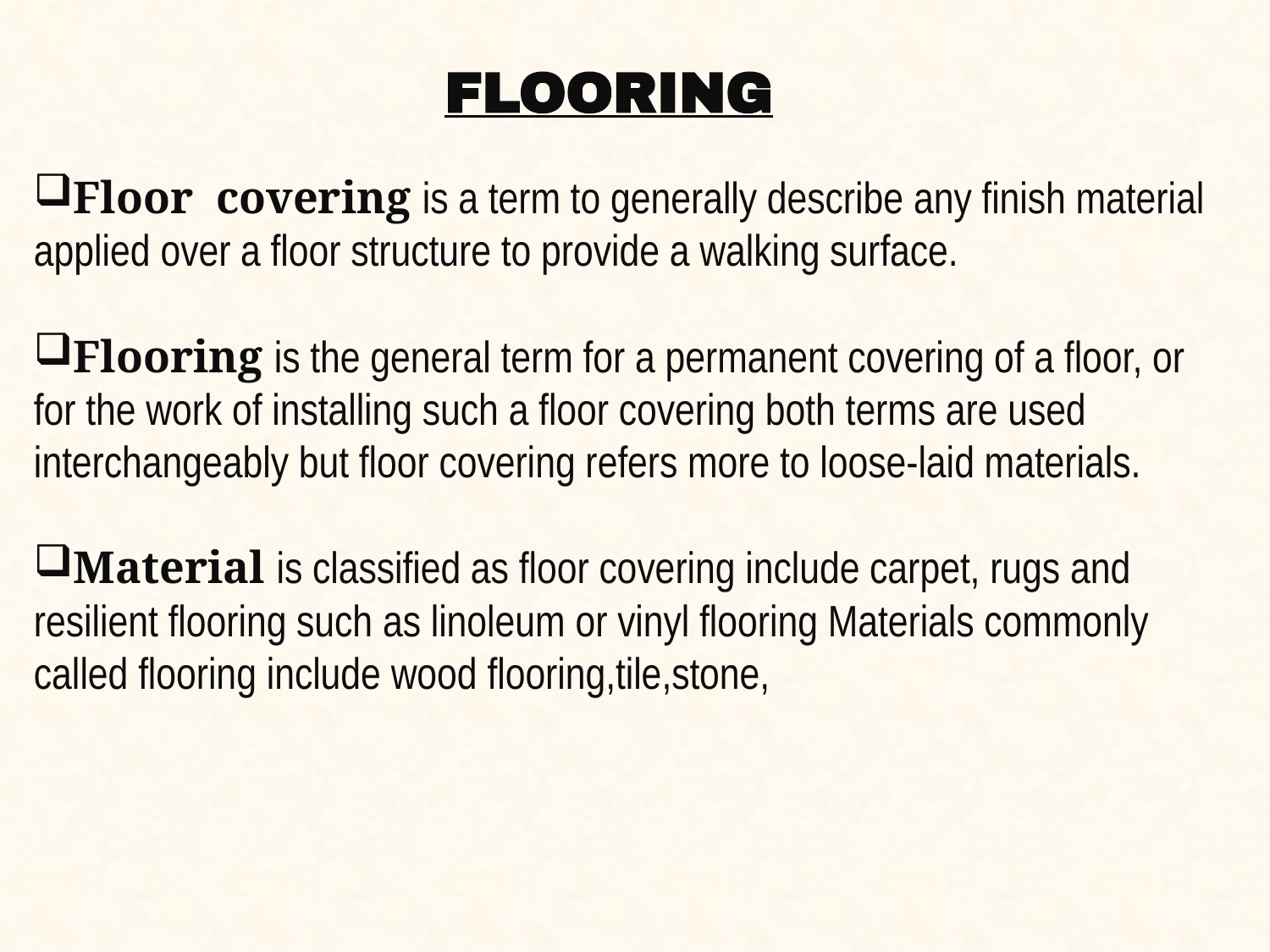

FLOORING
Floor  covering is a term to generally describe any finish material applied over a floor structure to provide a walking surface.

Flooring is the general term for a permanent covering of a floor, or for the work of installing such a floor covering both terms are used interchangeably but floor covering refers more to loose-laid materials.

Material is classified as floor covering include carpet, rugs and resilient flooring such as linoleum or vinyl flooring Materials commonly called flooring include wood flooring,tile,stone,